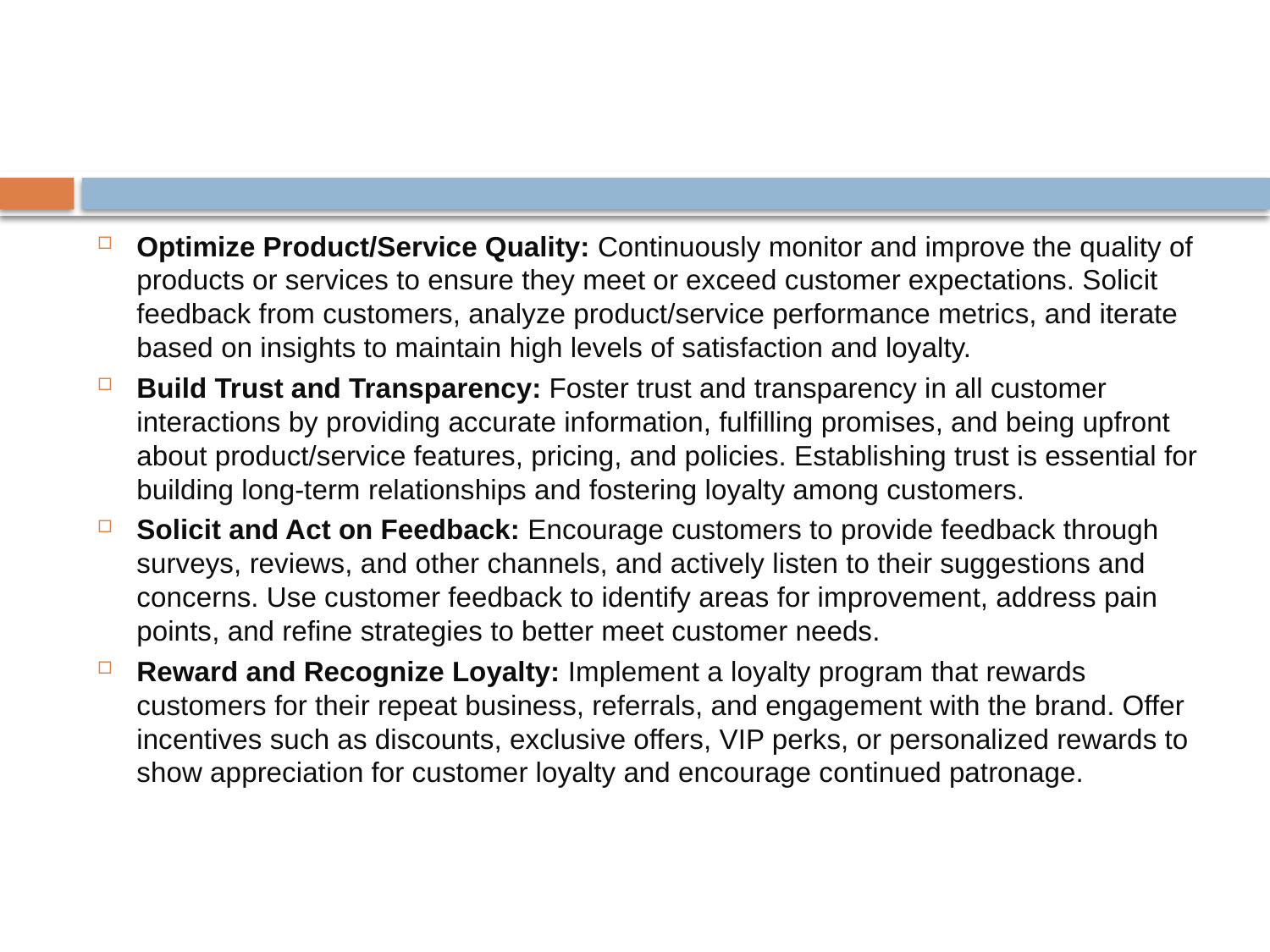

#
Optimize Product/Service Quality: Continuously monitor and improve the quality of products or services to ensure they meet or exceed customer expectations. Solicit feedback from customers, analyze product/service performance metrics, and iterate based on insights to maintain high levels of satisfaction and loyalty.
Build Trust and Transparency: Foster trust and transparency in all customer interactions by providing accurate information, fulfilling promises, and being upfront about product/service features, pricing, and policies. Establishing trust is essential for building long-term relationships and fostering loyalty among customers.
Solicit and Act on Feedback: Encourage customers to provide feedback through surveys, reviews, and other channels, and actively listen to their suggestions and concerns. Use customer feedback to identify areas for improvement, address pain points, and refine strategies to better meet customer needs.
Reward and Recognize Loyalty: Implement a loyalty program that rewards customers for their repeat business, referrals, and engagement with the brand. Offer incentives such as discounts, exclusive offers, VIP perks, or personalized rewards to show appreciation for customer loyalty and encourage continued patronage.